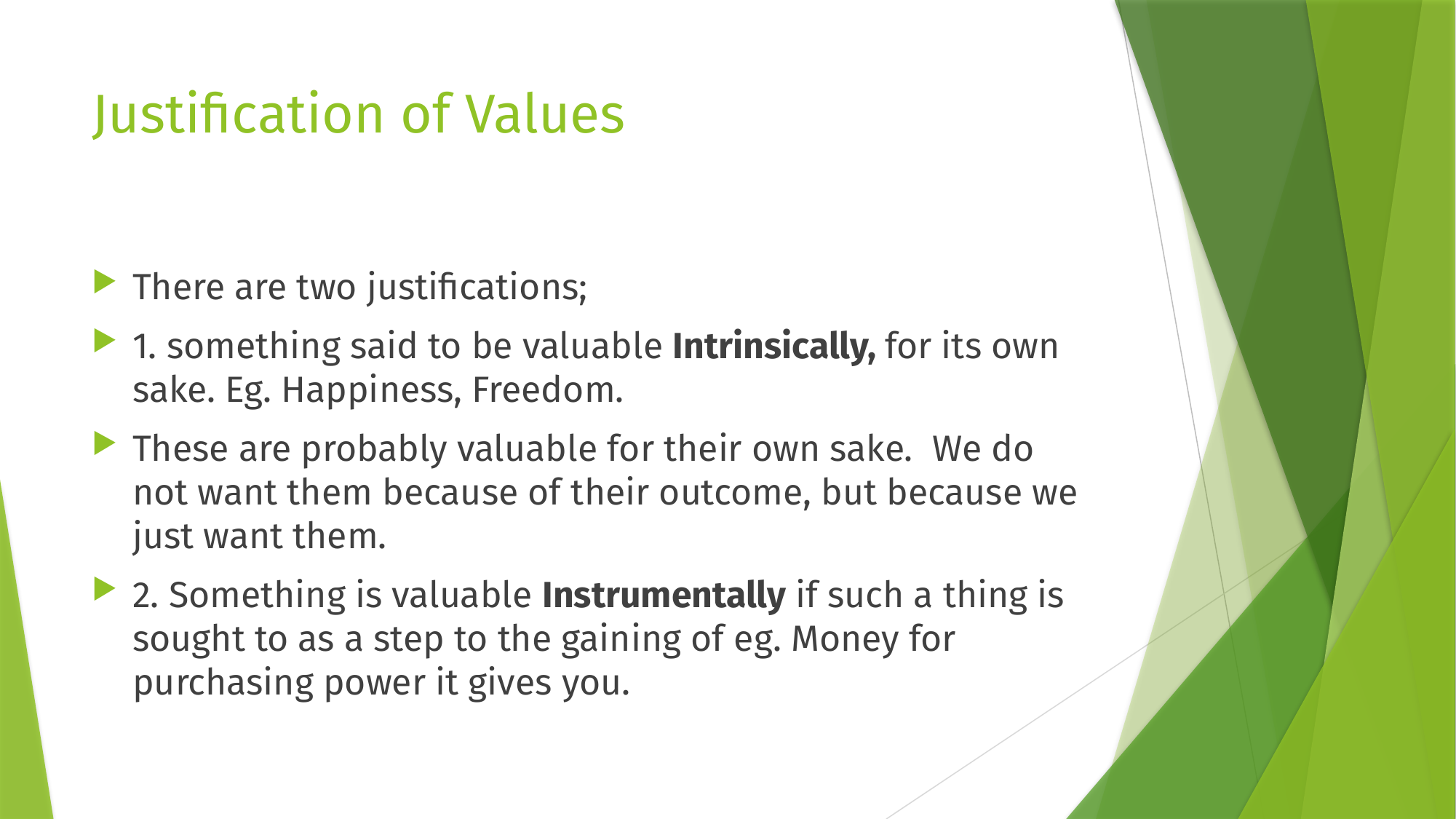

# Justification of Values
There are two justifications;
1. something said to be valuable Intrinsically, for its own sake. Eg. Happiness, Freedom.
These are probably valuable for their own sake.  We do not want them because of their outcome, but because we just want them.
2. Something is valuable Instrumentally if such a thing is sought to as a step to the gaining of eg. Money for purchasing power it gives you.